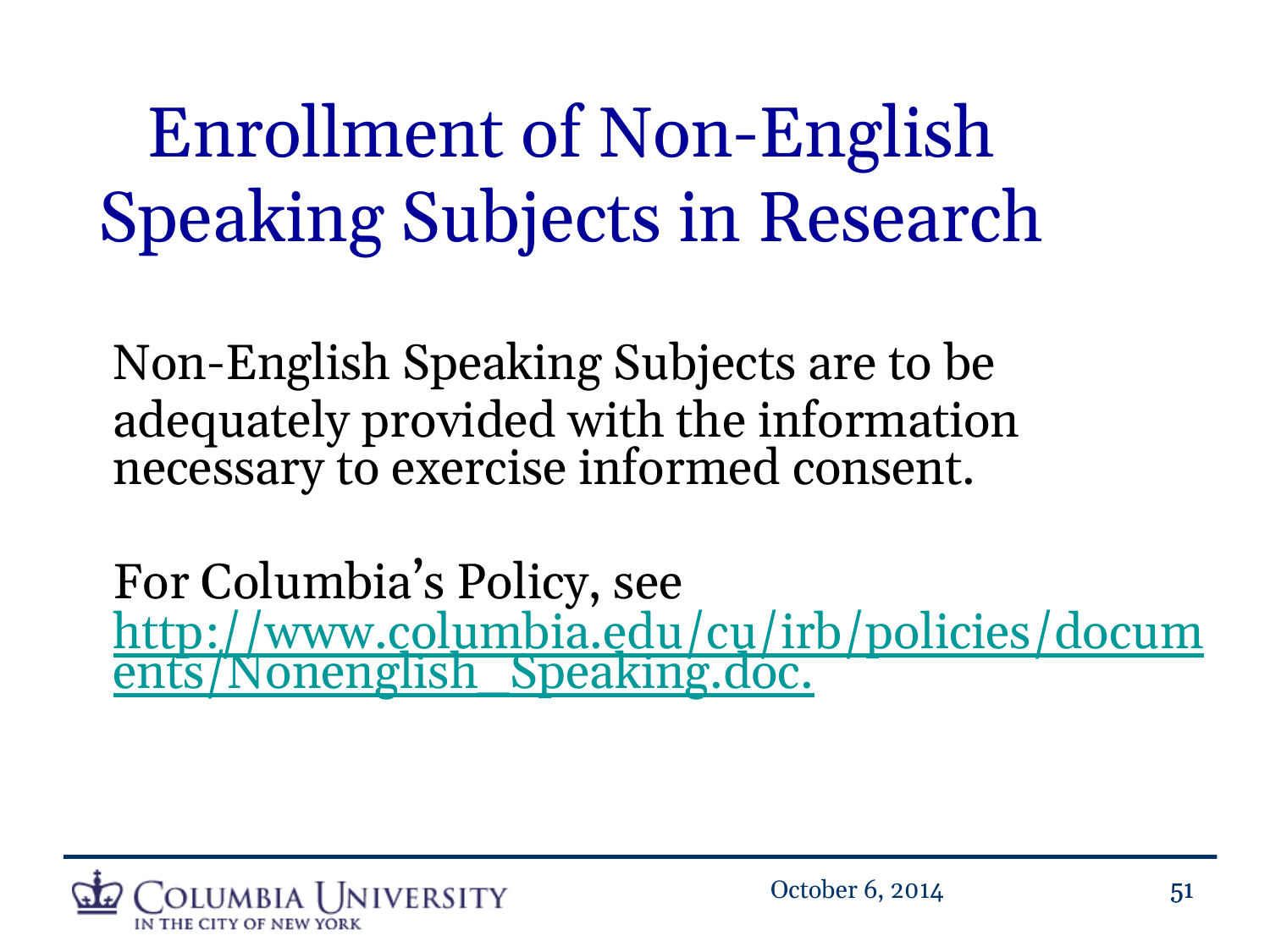

Enrollment of Non-English Speaking Subjects in Research

	Non-English Speaking Subjects are to be
	adequately provided with the information necessary to exercise informed consent.

	For Columbia’s Policy, see http://www.columbia.edu/cu/irb/policies/documents/Nonenglish_Speaking.doc.

October 6, 2014
51
51